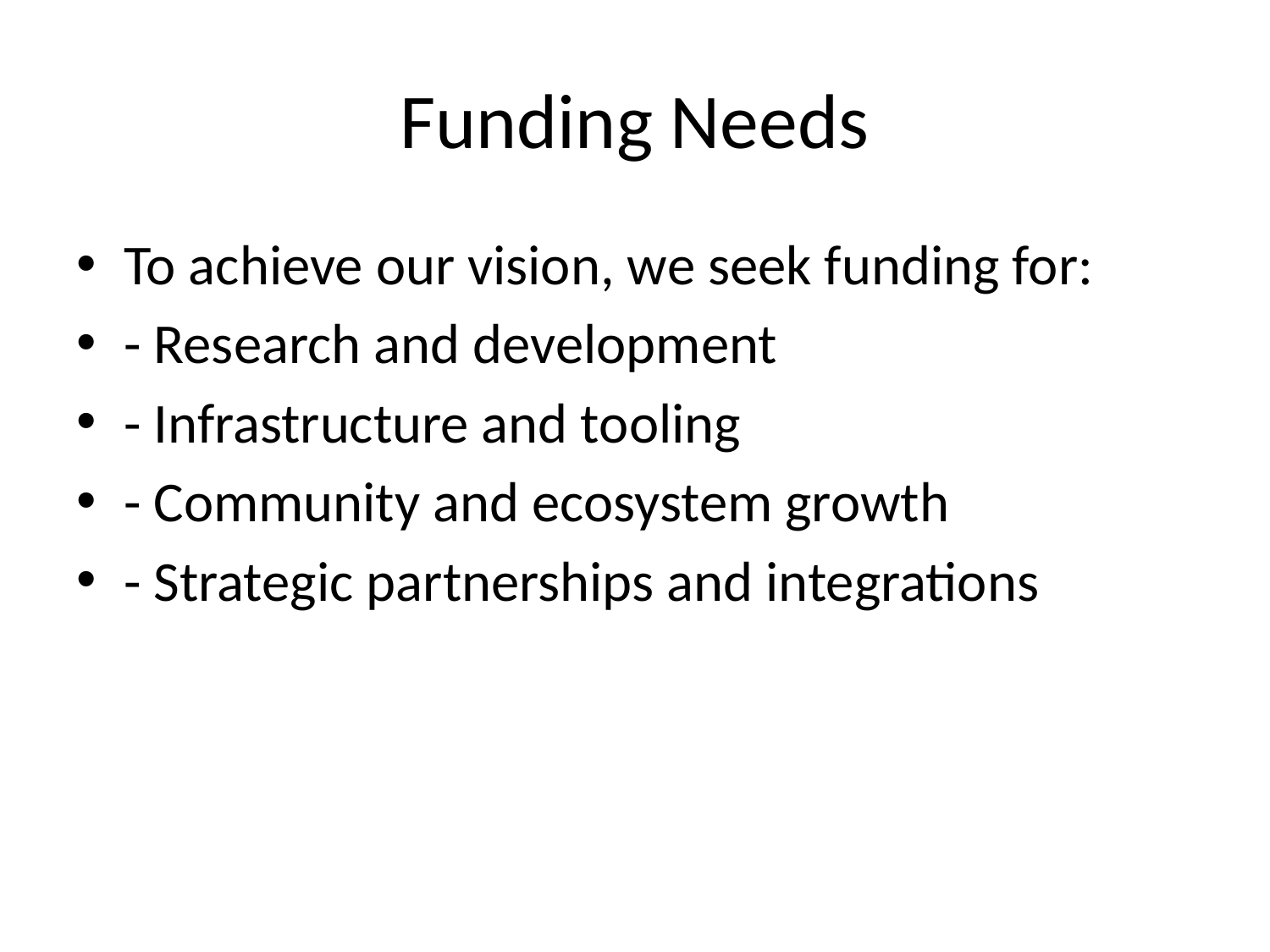

# Funding Needs
To achieve our vision, we seek funding for:
- Research and development
- Infrastructure and tooling
- Community and ecosystem growth
- Strategic partnerships and integrations